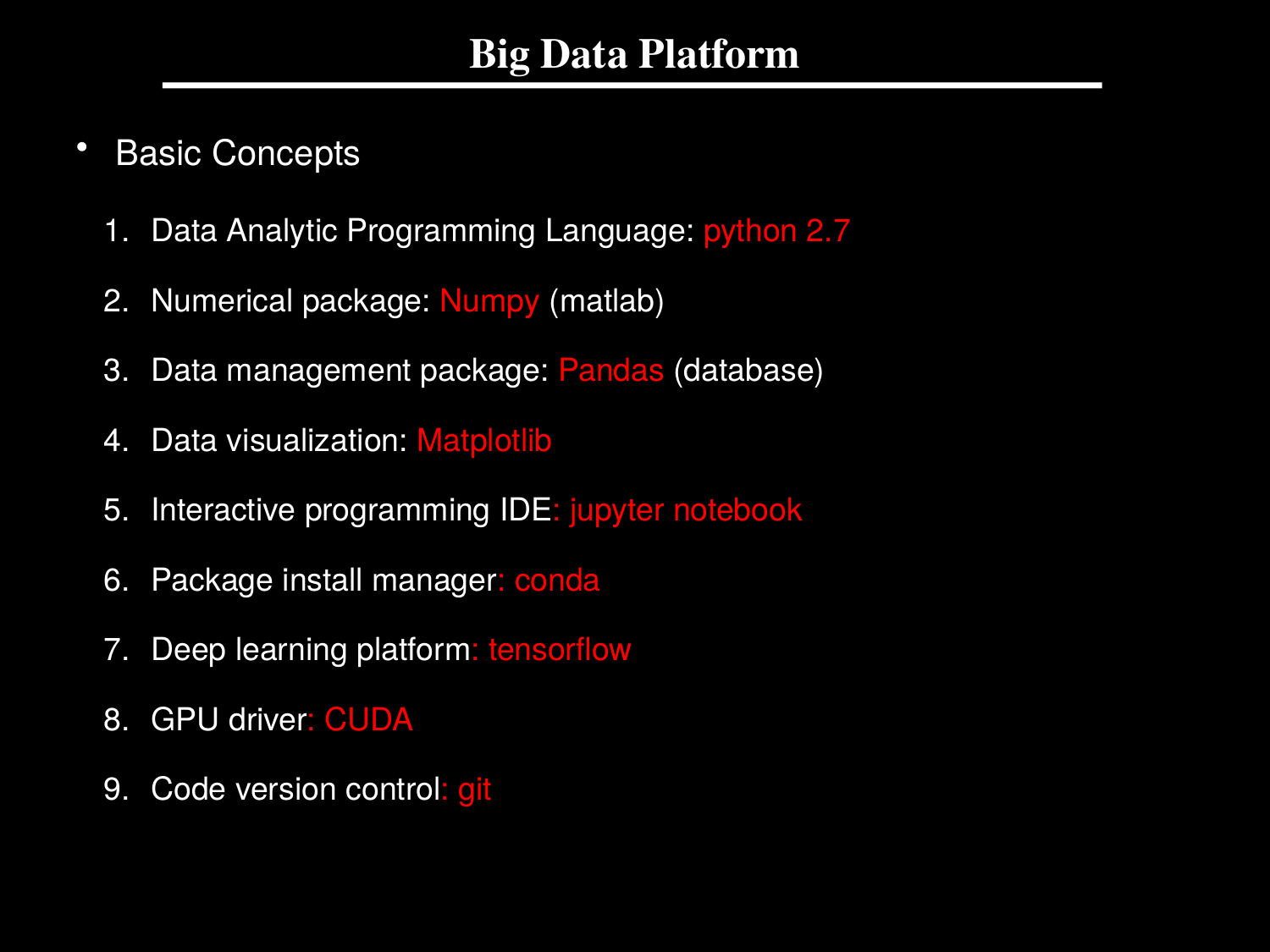

# Big Data Platform
Basic Concepts
Data Analytic Programming Language: python 2.7
Numerical package: Numpy (matlab)
Data management package: Pandas (database)
Data visualization: Matplotlib
Interactive programming IDE: jupyter notebook
Package install manager: conda
Deep learning platform: tensorflow
GPU driver: CUDA
Code version control: git